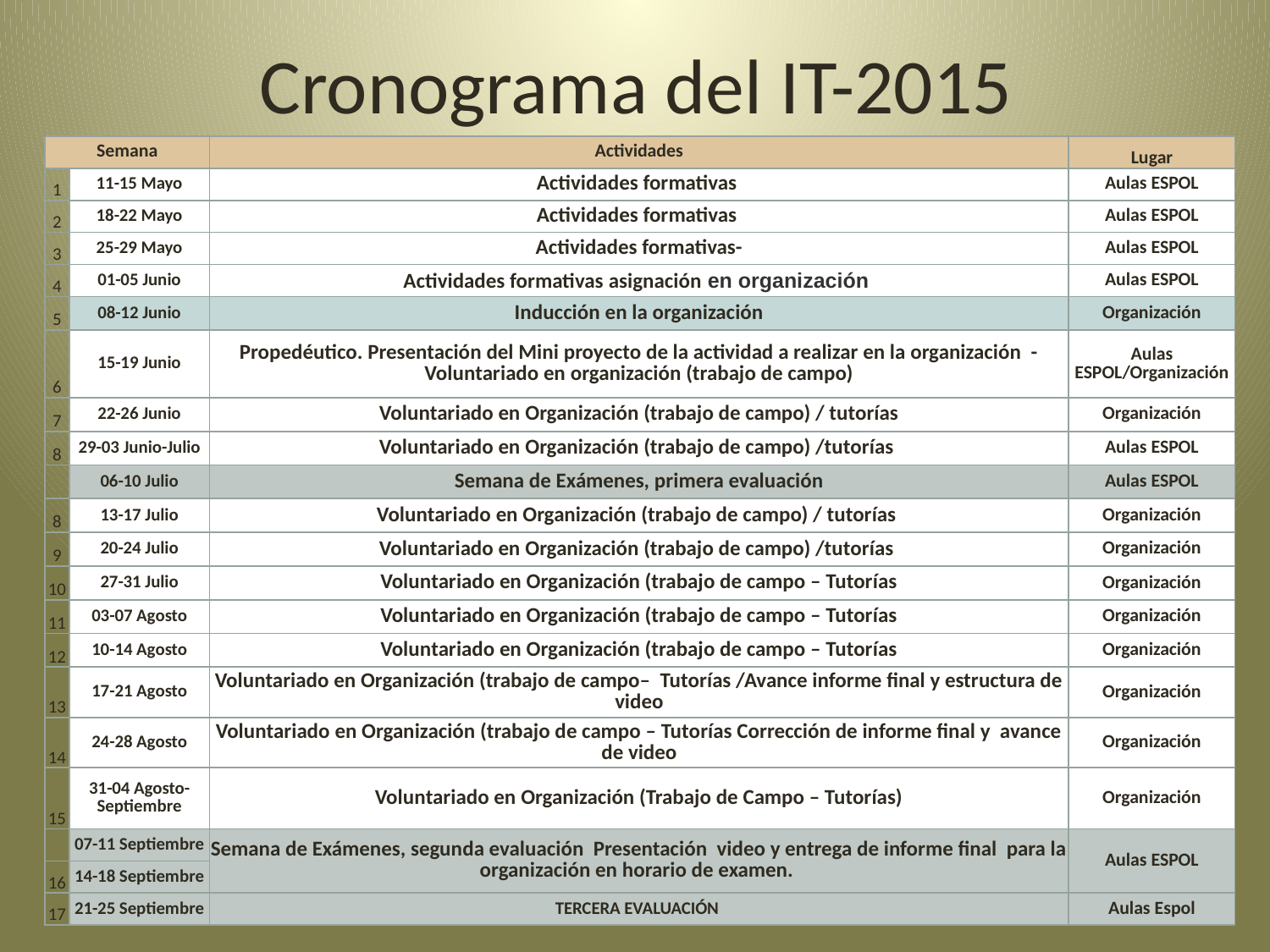

# Cronograma del IT-2015
| Semana |  | Actividades | Lugar |
| --- | --- | --- | --- |
| 1 | 11-15 Mayo | Actividades formativas | Aulas ESPOL |
| 2 | 18-22 Mayo | Actividades formativas | Aulas ESPOL |
| 3 | 25-29 Mayo | Actividades formativas- | Aulas ESPOL |
| 4 | 01-05 Junio | Actividades formativas asignación en organización | Aulas ESPOL |
| 5 | 08-12 Junio | Inducción en la organización | Organización |
| 6 | 15-19 Junio | Propedéutico. Presentación del Mini proyecto de la actividad a realizar en la organización - Voluntariado en organización (trabajo de campo) | Aulas ESPOL/Organización |
| 7 | 22-26 Junio | Voluntariado en Organización (trabajo de campo) / tutorías | Organización |
| 8 | 29-03 Junio-Julio | Voluntariado en Organización (trabajo de campo) /tutorías | Aulas ESPOL |
|  | 06-10 Julio | Semana de Exámenes, primera evaluación | Aulas ESPOL |
| 8 | 13-17 Julio | Voluntariado en Organización (trabajo de campo) / tutorías | Organización |
| 9 | 20-24 Julio | Voluntariado en Organización (trabajo de campo) /tutorías | Organización |
| 10 | 27-31 Julio | Voluntariado en Organización (trabajo de campo – Tutorías | Organización |
| 11 | 03-07 Agosto | Voluntariado en Organización (trabajo de campo – Tutorías | Organización |
| 12 | 10-14 Agosto | Voluntariado en Organización (trabajo de campo – Tutorías | Organización |
| 13 | 17-21 Agosto | Voluntariado en Organización (trabajo de campo– Tutorías /Avance informe final y estructura de video | Organización |
| 14 | 24-28 Agosto | Voluntariado en Organización (trabajo de campo – Tutorías Corrección de informe final y avance de video | Organización |
| 15 | 31-04 Agosto-Septiembre | Voluntariado en Organización (Trabajo de Campo – Tutorías) | Organización |
|  | 07-11 Septiembre | Semana de Exámenes, segunda evaluación Presentación video y entrega de informe final para la organización en horario de examen. | Aulas ESPOL |
| 16 | 14-18 Septiembre |  |  |
| 17 | 21-25 Septiembre | TERCERA EVALUACIÓN | Aulas Espol |